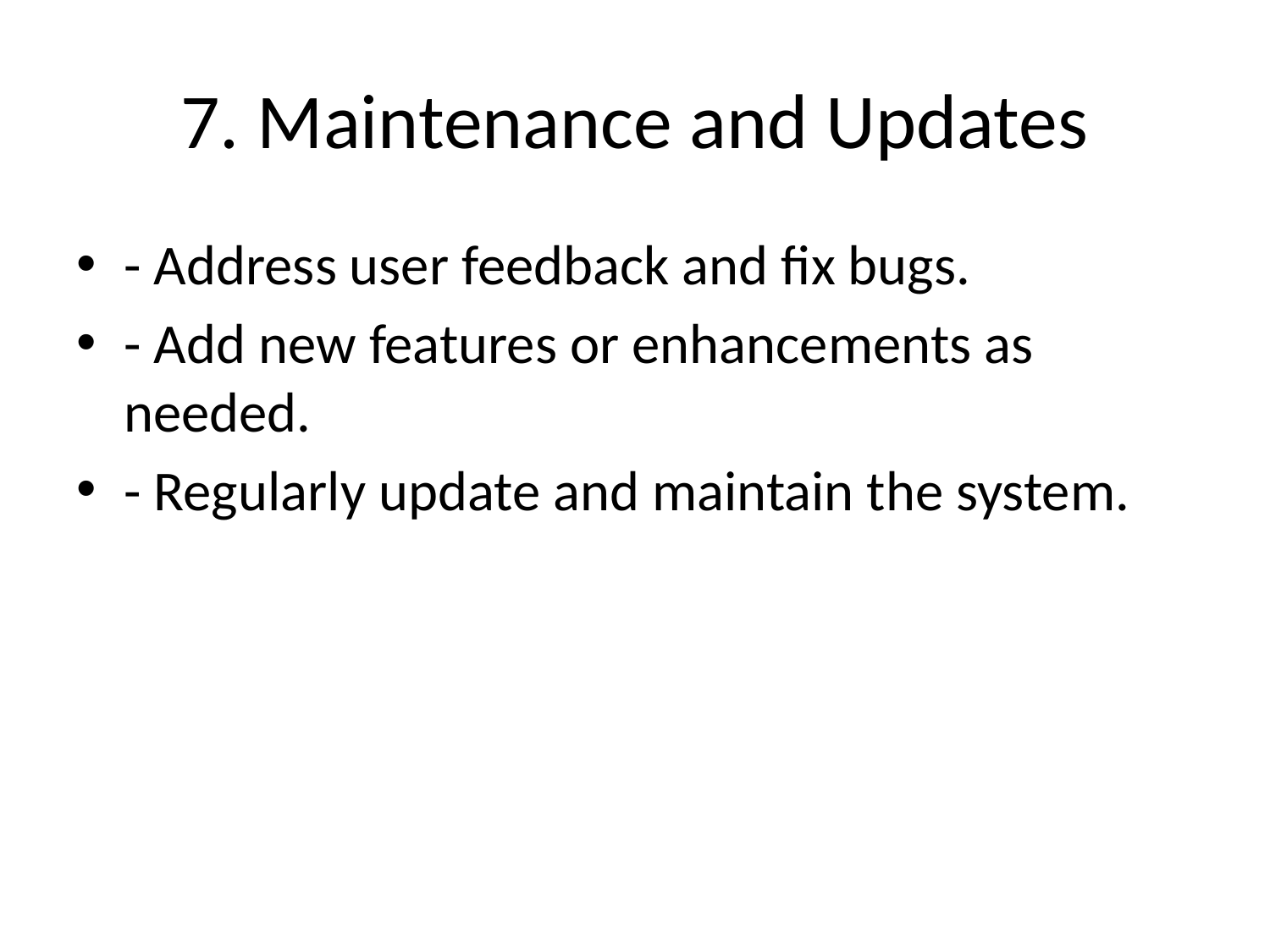

# 7. Maintenance and Updates
- Address user feedback and fix bugs.
- Add new features or enhancements as needed.
- Regularly update and maintain the system.